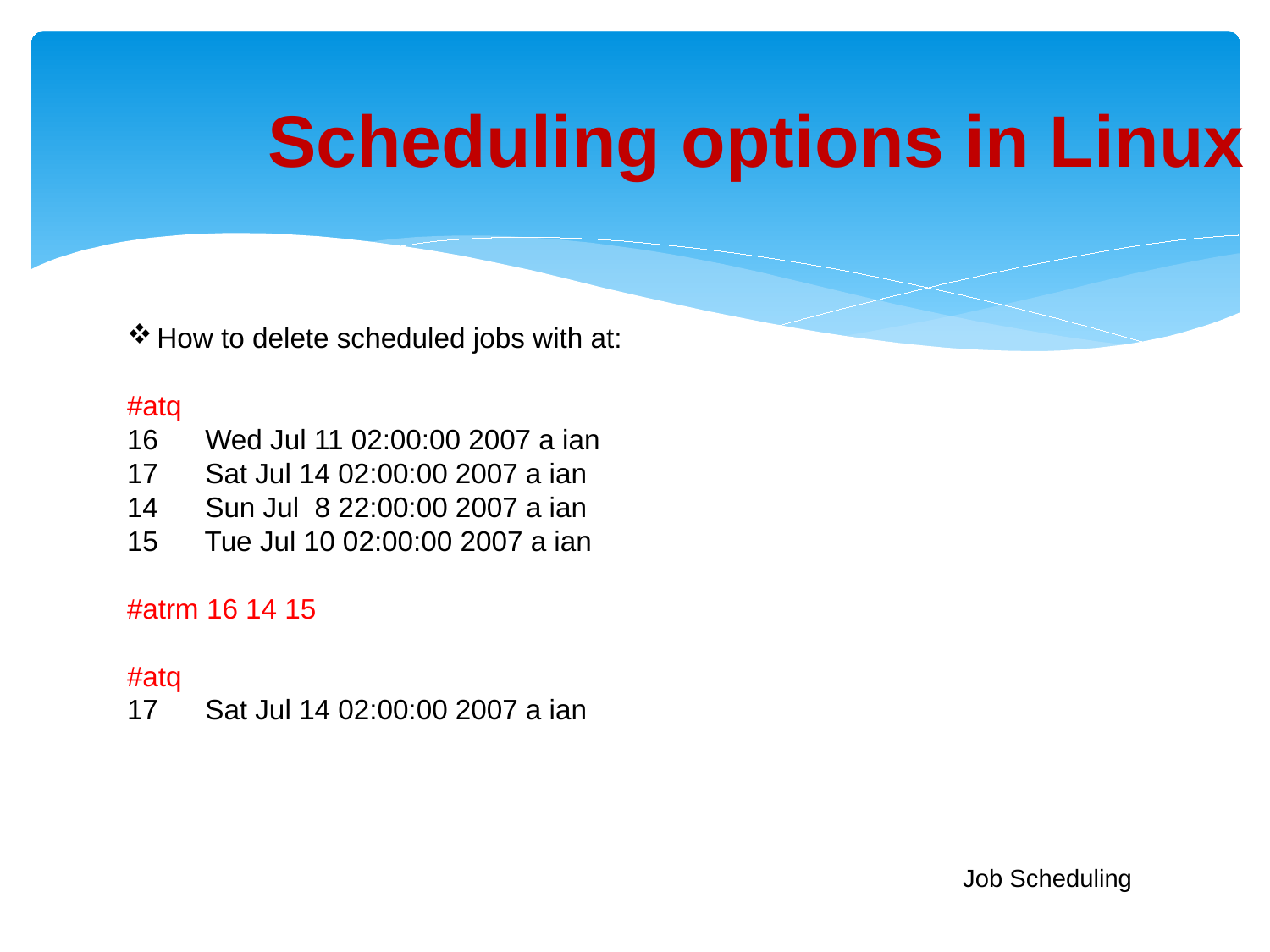

Scheduling options in Linux

How to delete scheduled jobs with at:

#atq
16      Wed Jul 11 02:00:00 2007 a ian
17      Sat Jul 14 02:00:00 2007 a ian
14      Sun Jul  8 22:00:00 2007 a ian
15      Tue Jul 10 02:00:00 2007 a ian

#atrm 16 14 15

#atq
17      Sat Jul 14 02:00:00 2007 a ian

Job Scheduling